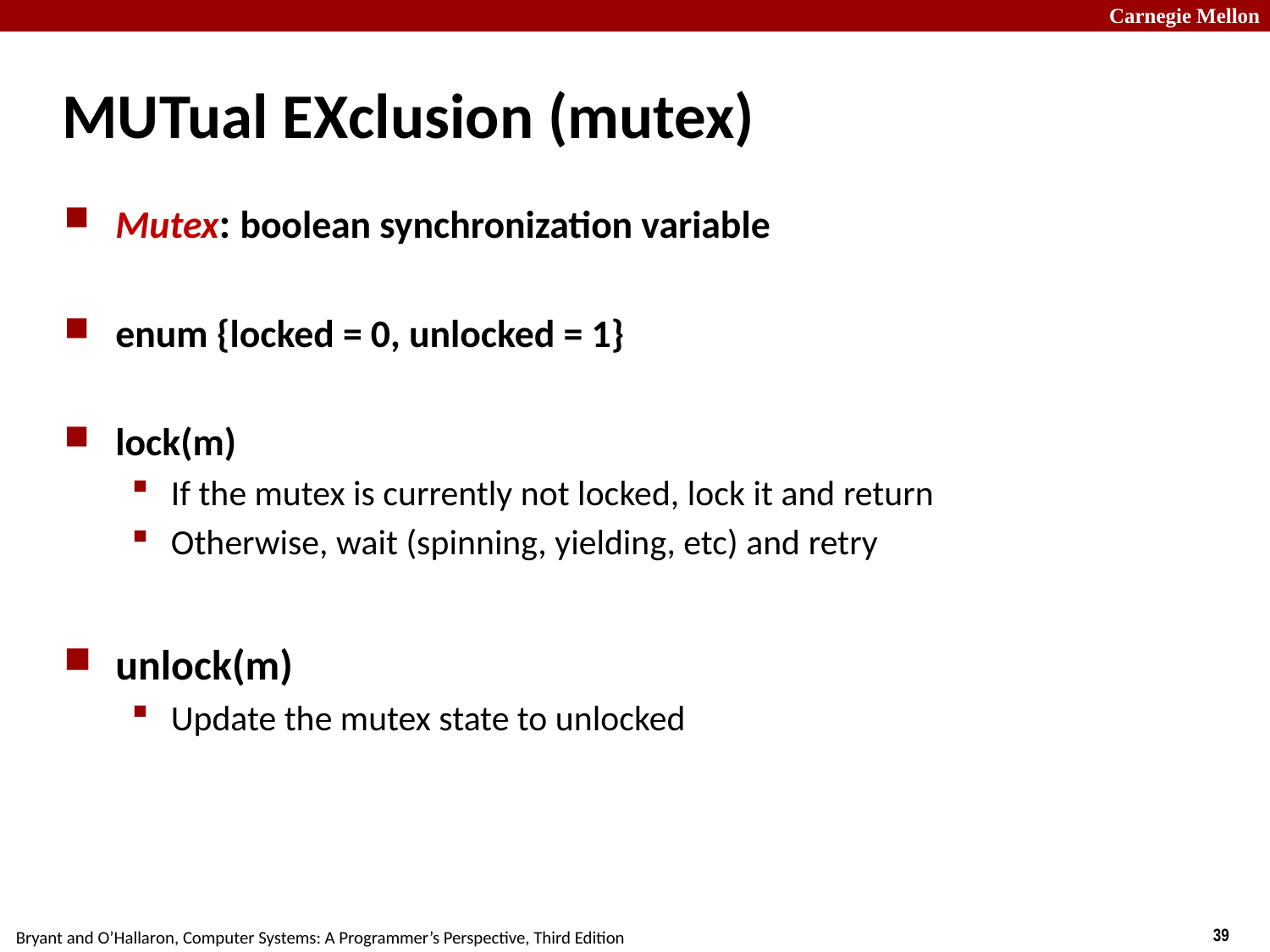

# MUTual EXclusion (mutex)
Mutex: boolean synchronization variable

enum {locked = 0, unlocked = 1}

lock(m)
If the mutex is currently not locked, lock it and return
Otherwise, wait (spinning, yielding, etc) and retry

unlock(m)
Update the mutex state to unlocked